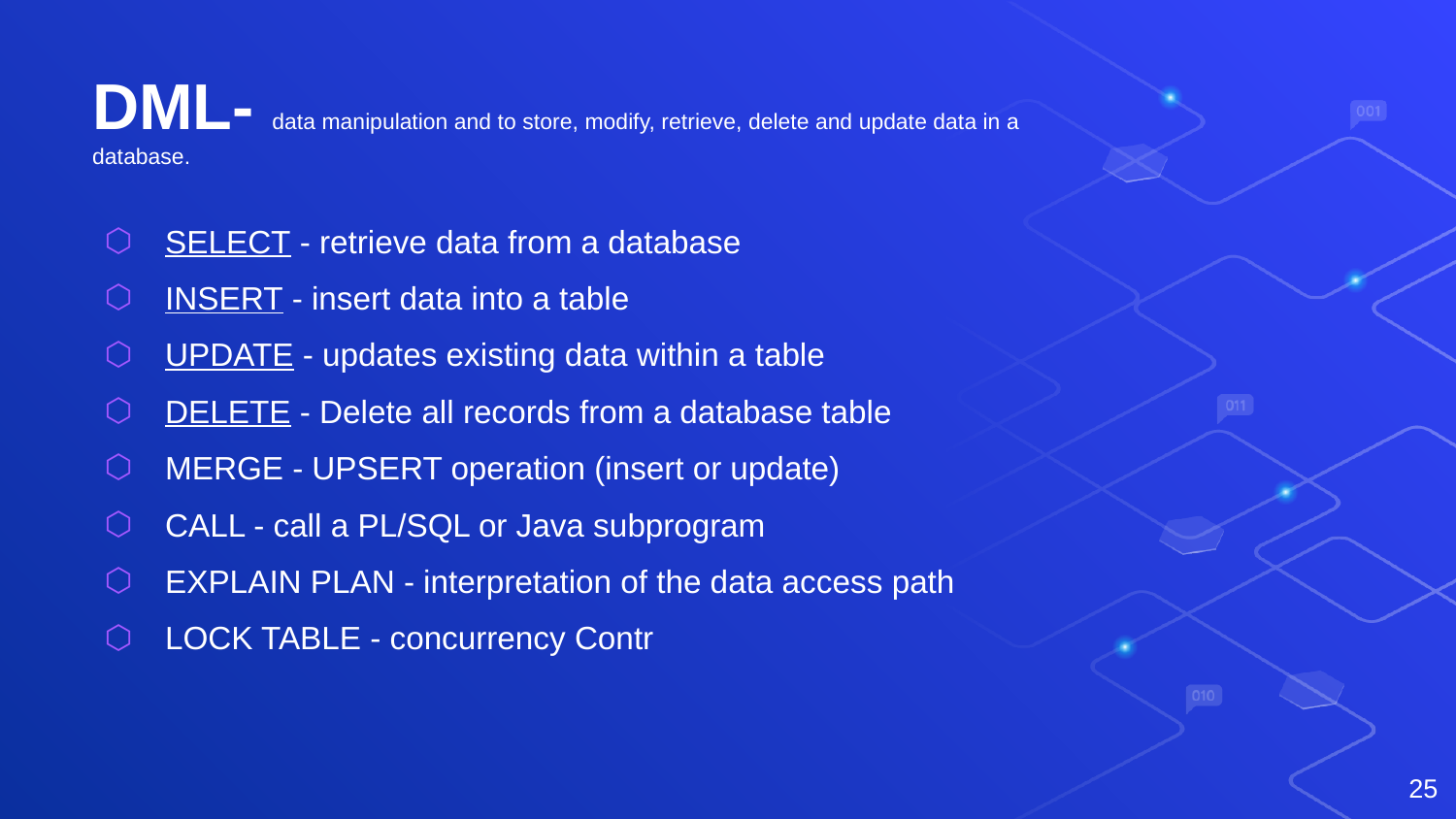

# DML- data manipulation and to store, modify, retrieve, delete and update data in a database.
SELECT - retrieve data from a database
INSERT - insert data into a table
UPDATE - updates existing data within a table
DELETE - Delete all records from a database table
MERGE - UPSERT operation (insert or update)
CALL - call a PL/SQL or Java subprogram
EXPLAIN PLAN - interpretation of the data access path
LOCK TABLE - concurrency Contr

25